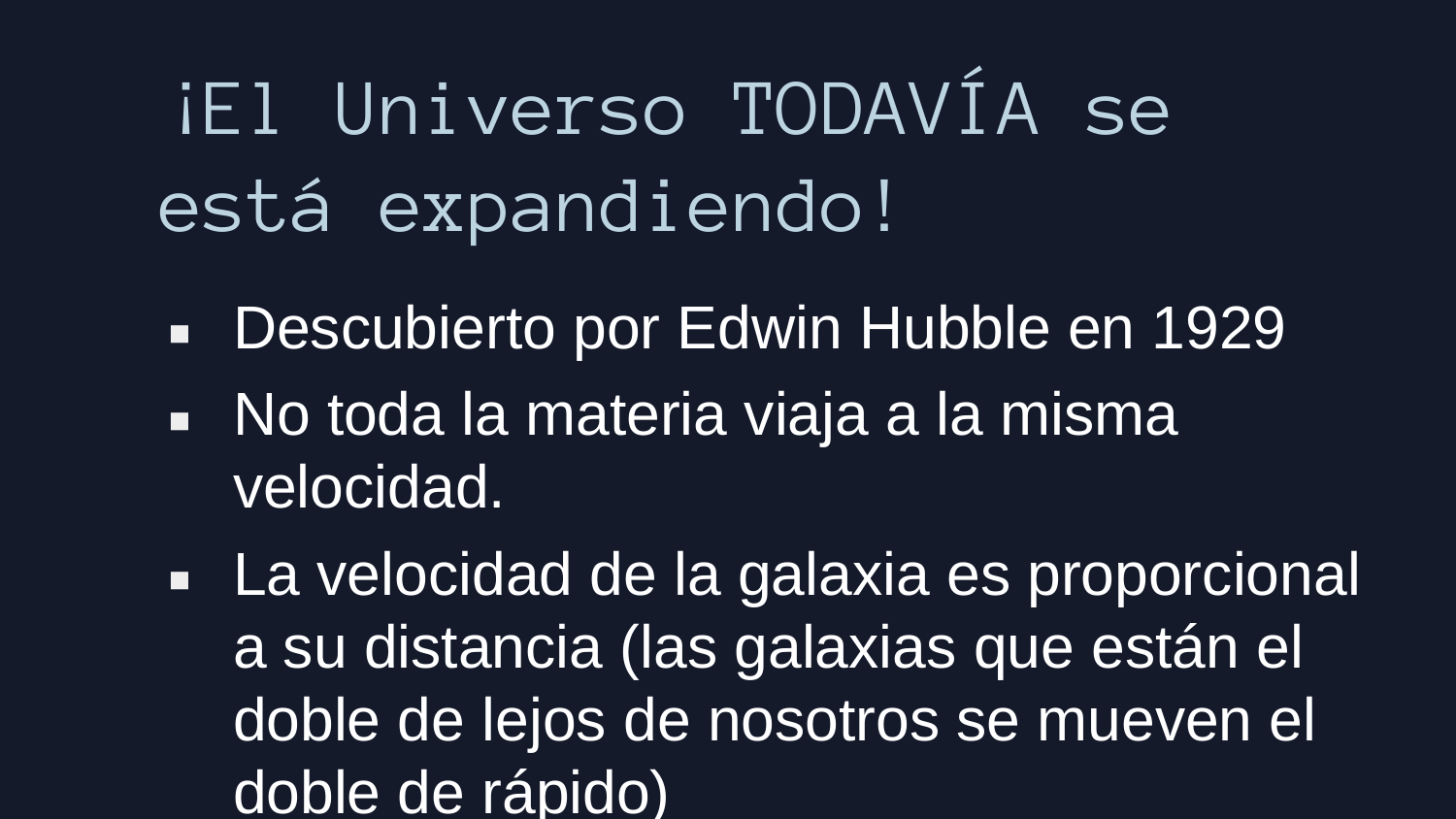

# ¡El Universo TODAVÍA se está expandiendo!
Descubierto por Edwin Hubble en 1929
No toda la materia viaja a la misma velocidad.
La velocidad de la galaxia es proporcional a su distancia (las galaxias que están el doble de lejos de nosotros se mueven el doble de rápido)